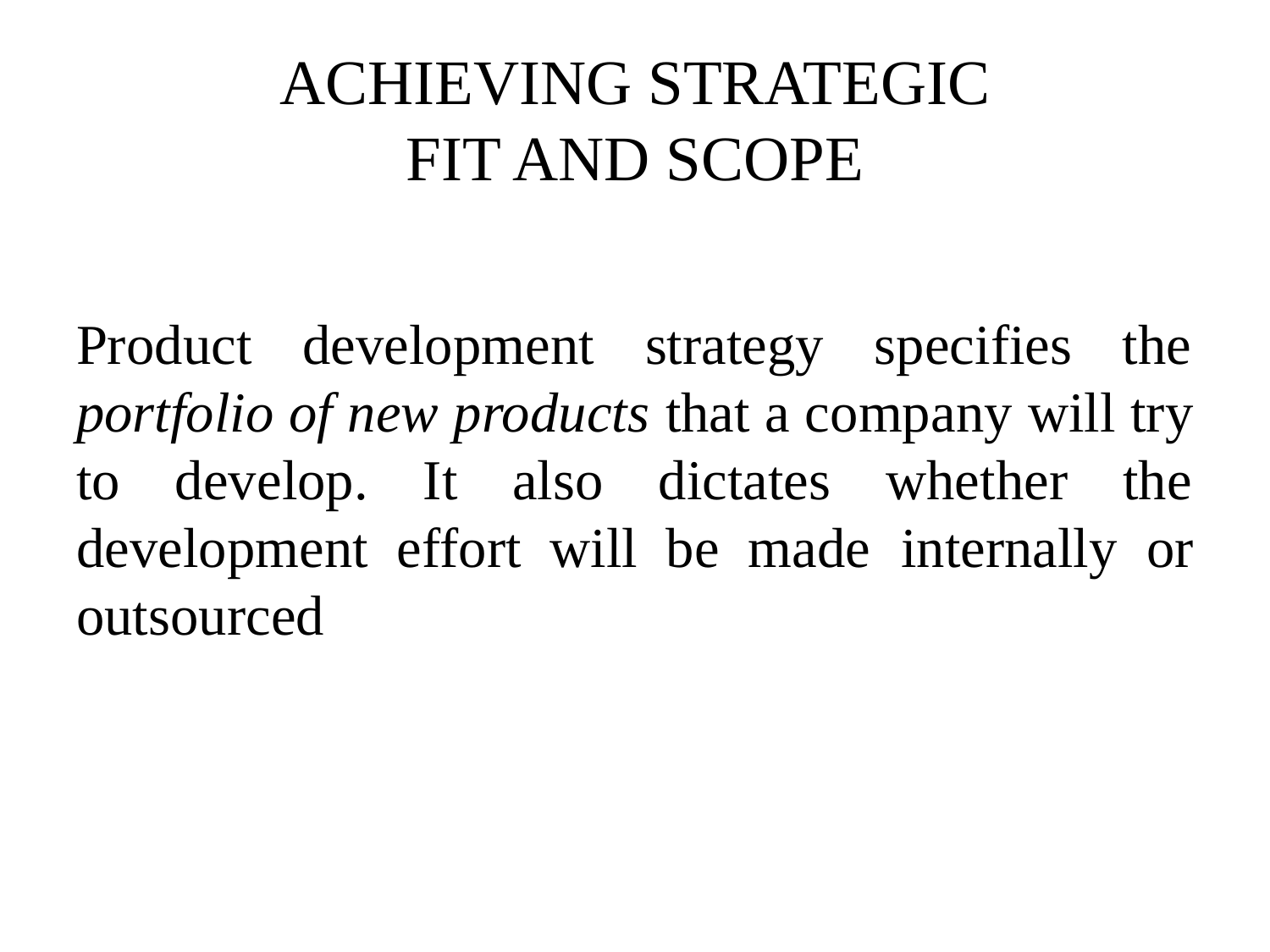

# ACHIEVING STRATEGIC FIT AND SCOPE

Product development strategy specifies the portfolio of new products that a company will try to develop. It also dictates whether the development effort will be made internally or outsourced